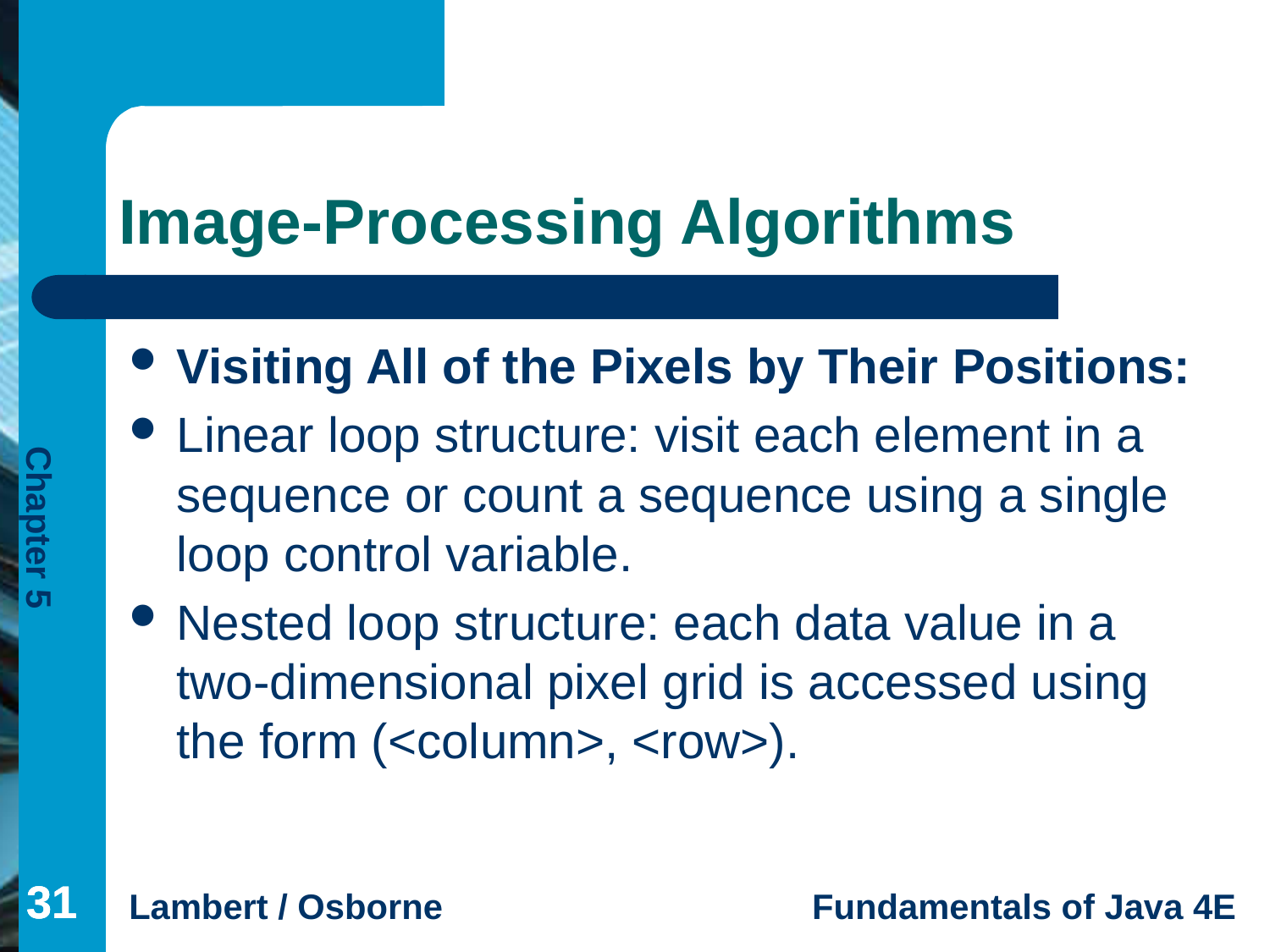

# Image-Processing Algorithms
Visiting All of the Pixels by Their Positions:
Linear loop structure: visit each element in a sequence or count a sequence using a single loop control variable.
Nested loop structure: each data value in a two-dimensional pixel grid is accessed using the form (<column>, <row>).
31
31
31